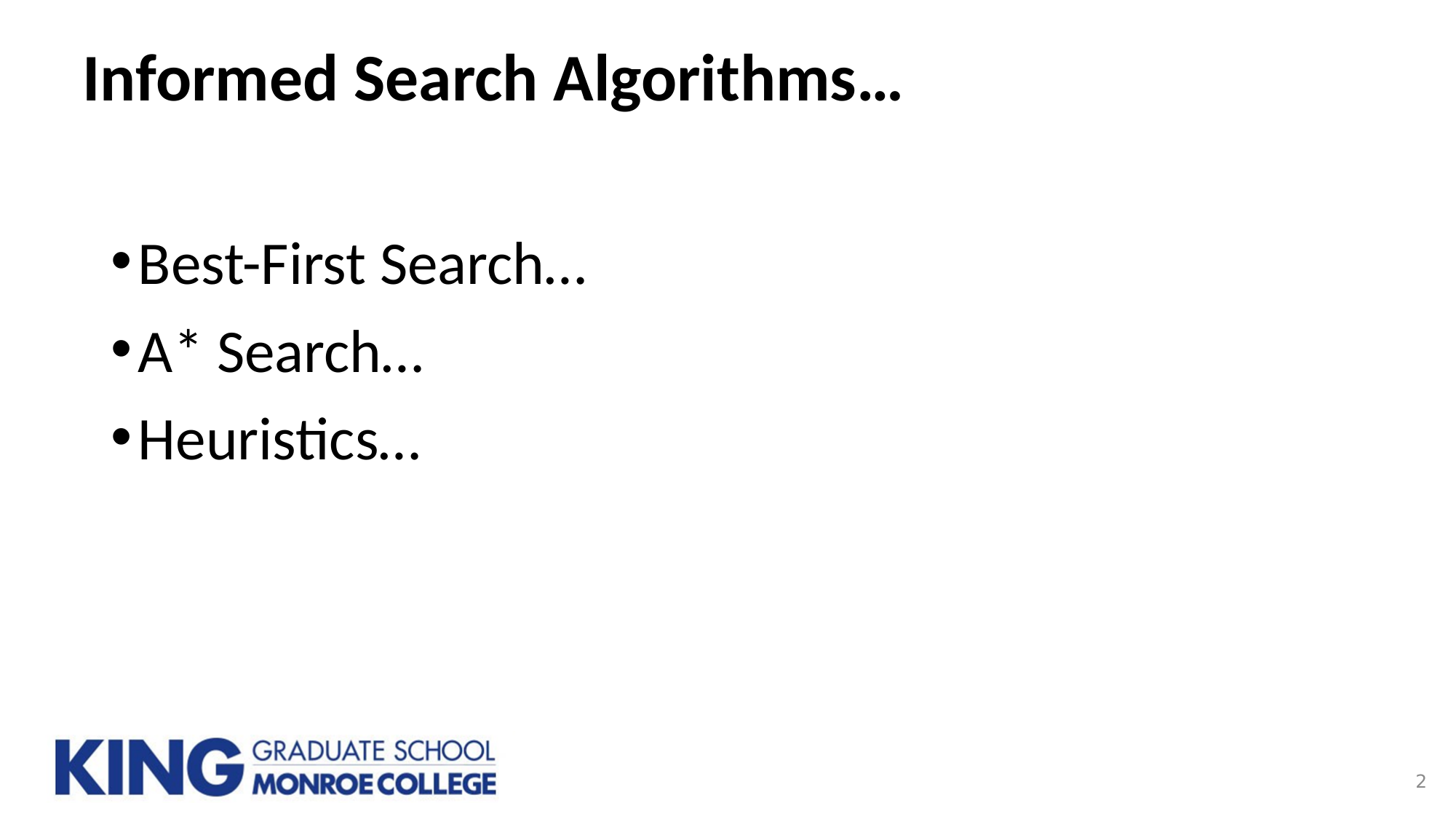

# Informed Search Algorithms…
Best-First Search…
A* Search…
Heuristics…
2